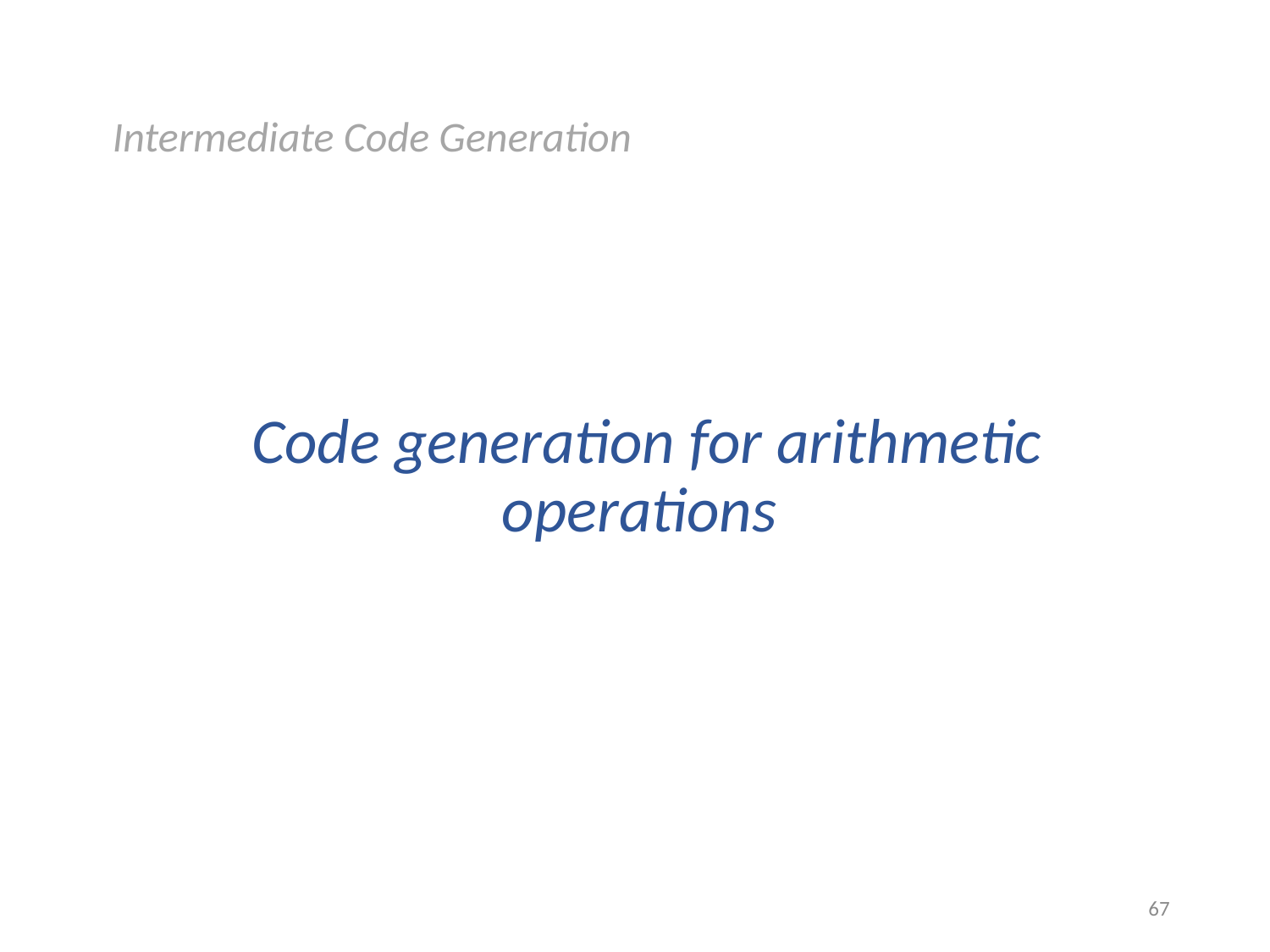

Intermediate Code Generation
# Code generation for arithmetic operations
67